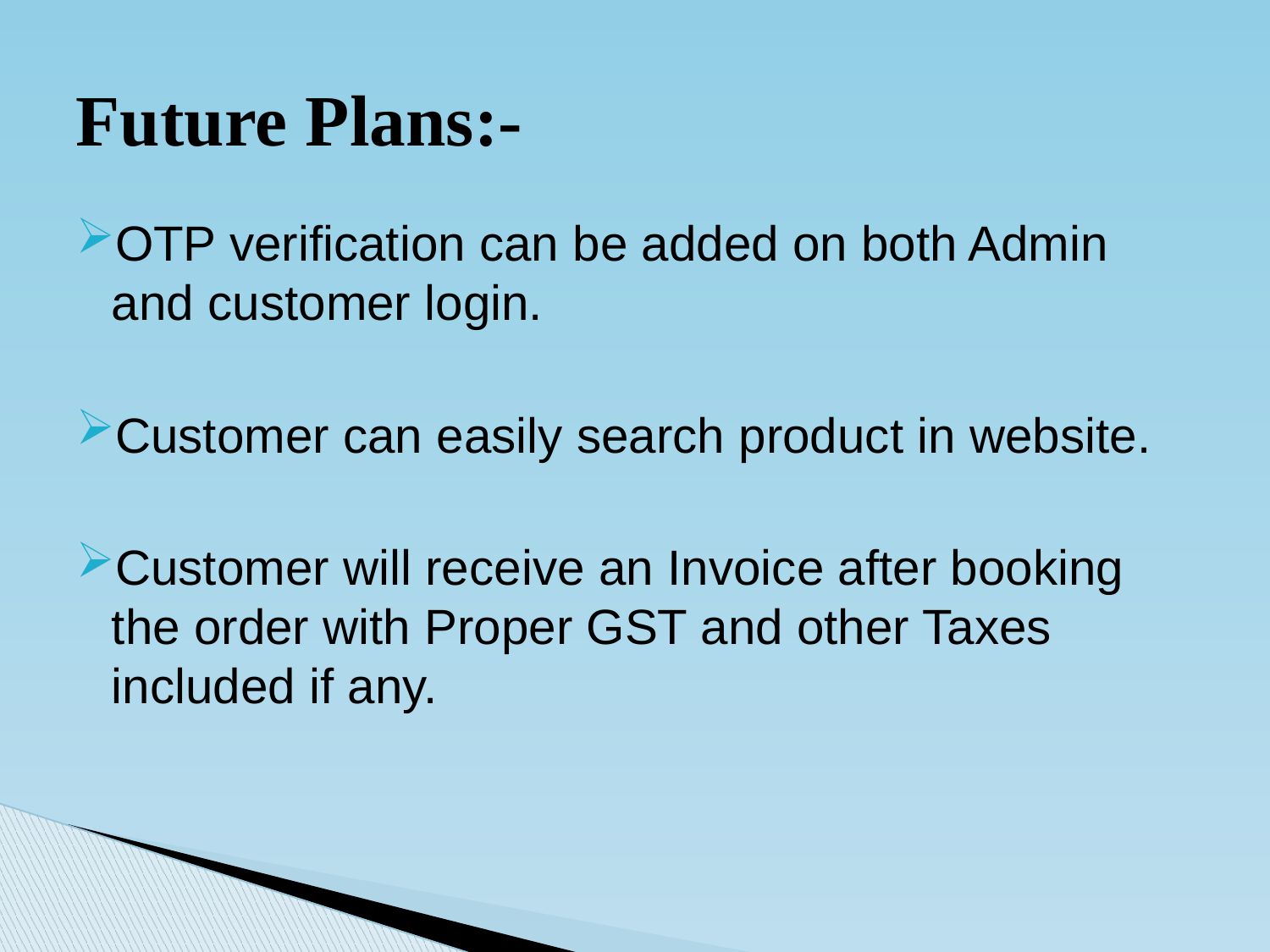

# Future Plans:-
OTP verification can be added on both Admin and customer login.

Customer can easily search product in website.

Customer will receive an Invoice after booking the order with Proper GST and other Taxes included if any.